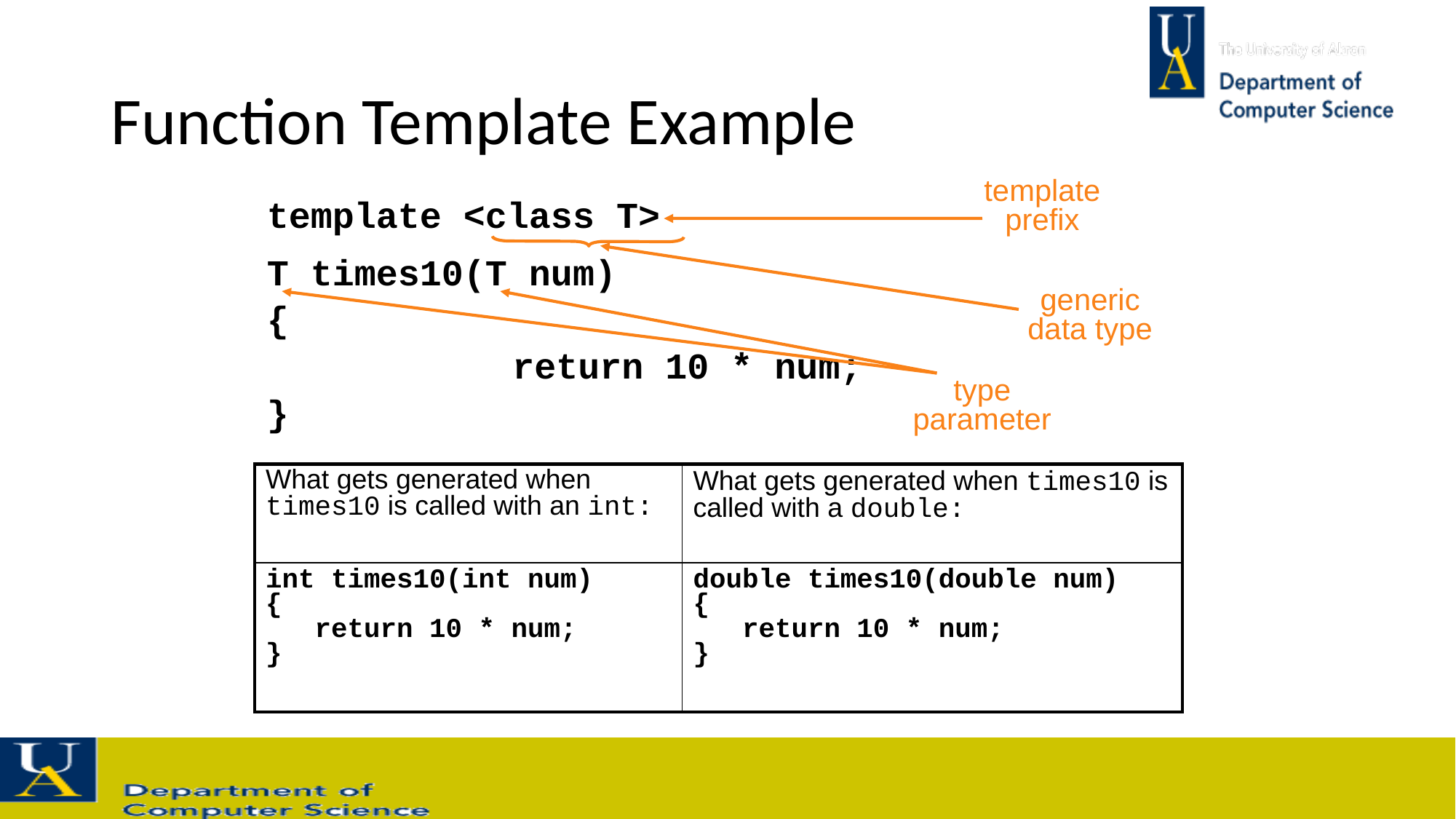

# Function Template Example

template
prefix
template <class T>
T times10(T num)
{
			return 10 * num;
}

generic
data type

type
parameter
| What gets generated when times10 is called with an int: | What gets generated when times10 is called with a double: |
| --- | --- |
| int times10(int num) { return 10 \* num; } | double times10(double num) { return 10 \* num; } |